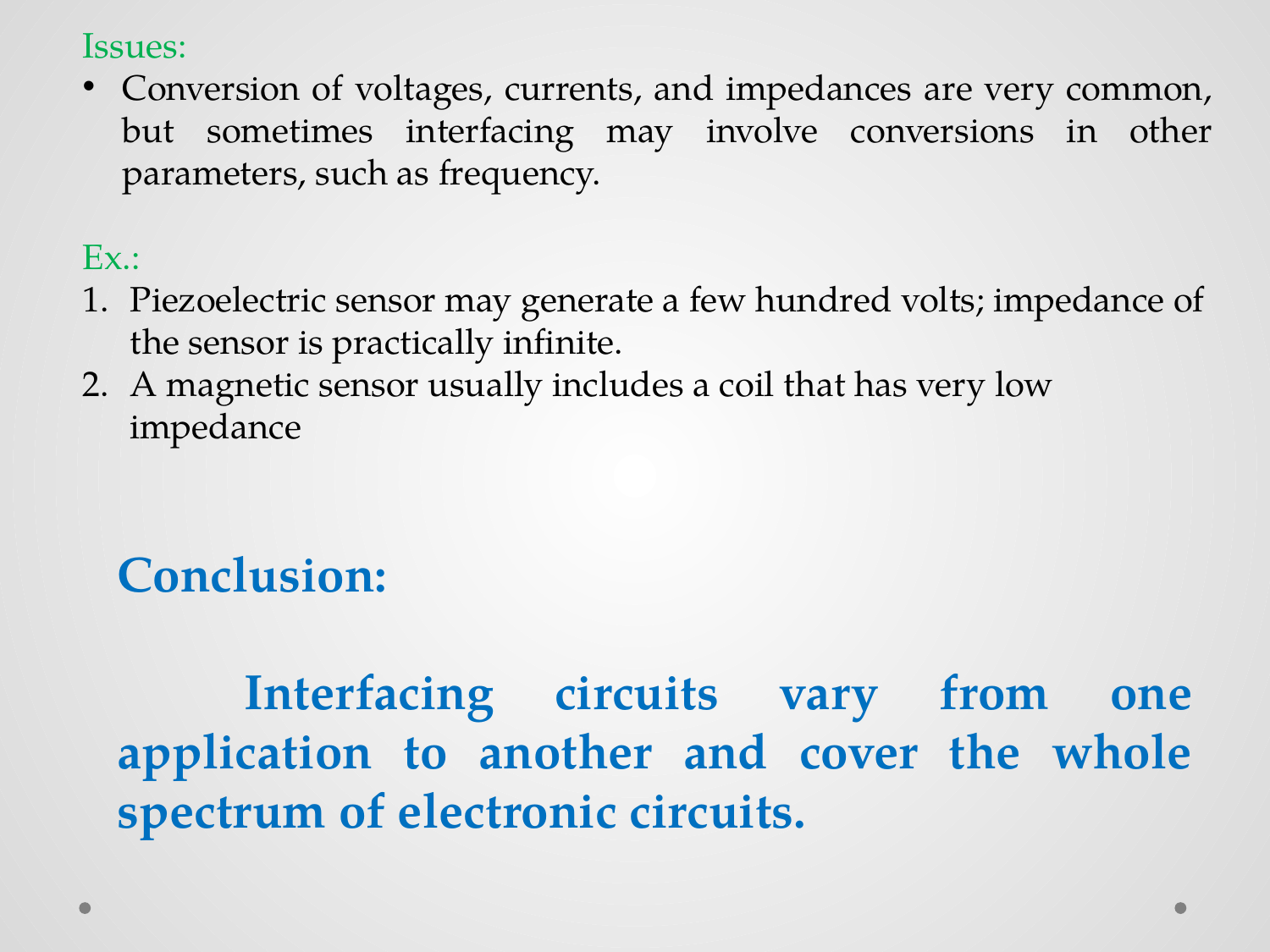

Issues:
Conversion of voltages, currents, and impedances are very common, but sometimes interfacing may involve conversions in other parameters, such as frequency.

Ex.:
Piezoelectric sensor may generate a few hundred volts; impedance of the sensor is practically infinite.
A magnetic sensor usually includes a coil that has very low impedance
Conclusion:

	Interfacing circuits vary from one application to another and cover the whole spectrum of electronic circuits.